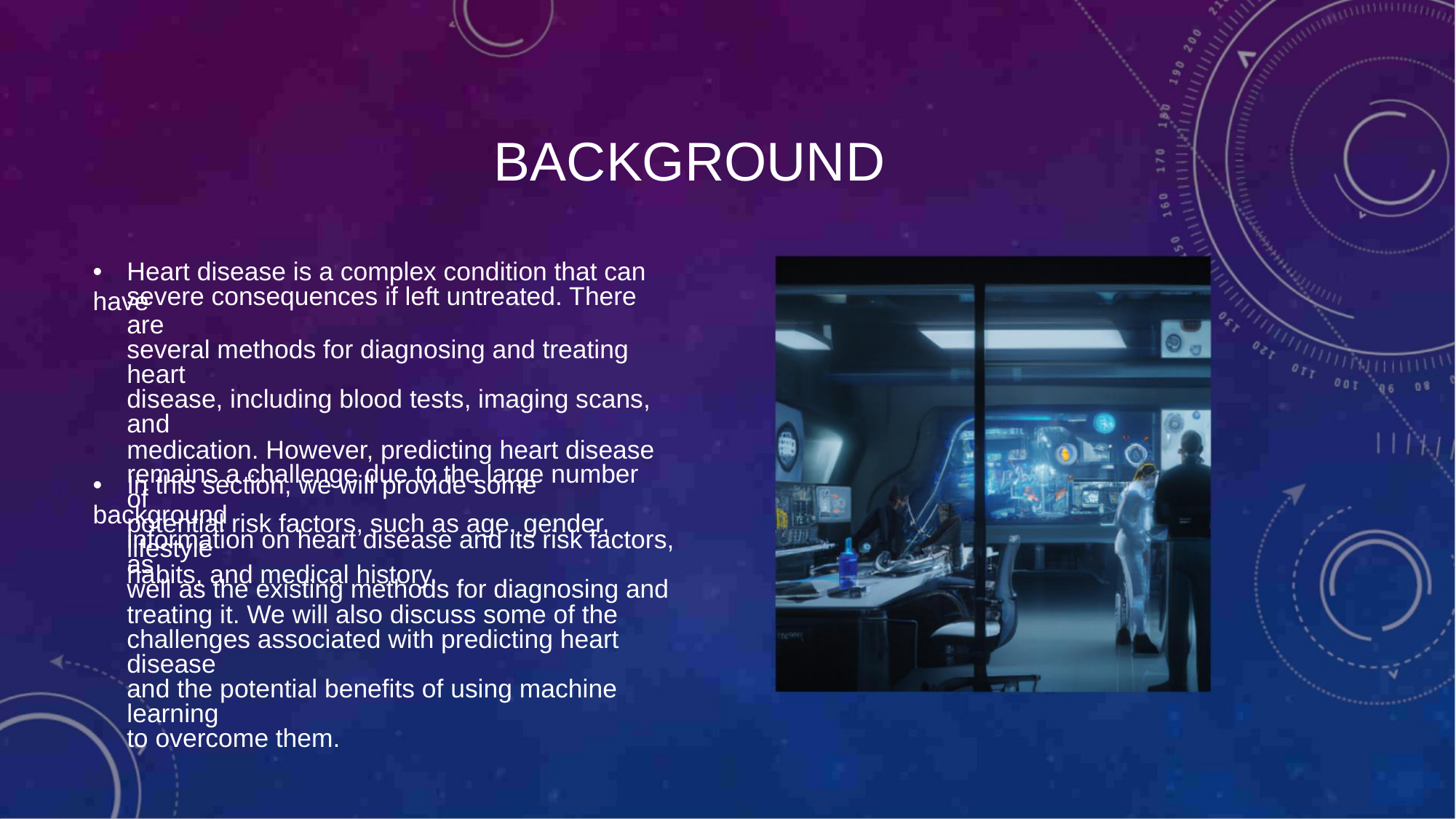

BACKGROUND
• Heart disease is a complex condition that can have
severe consequences if left untreated. There are
several methods for diagnosing and treating heart
disease, including blood tests, imaging scans, and
medication. However, predicting heart disease
remains a challenge due to the large number of
potential risk factors, such as age, gender, lifestyle
habits, and medical history.
• In this section, we will provide some background
information on heart disease and its risk factors, as
well as the existing methods for diagnosing and
treating it. We will also discuss some of the
challenges associated with predicting heart disease
and the potential benefits of using machine learning
to overcome them.